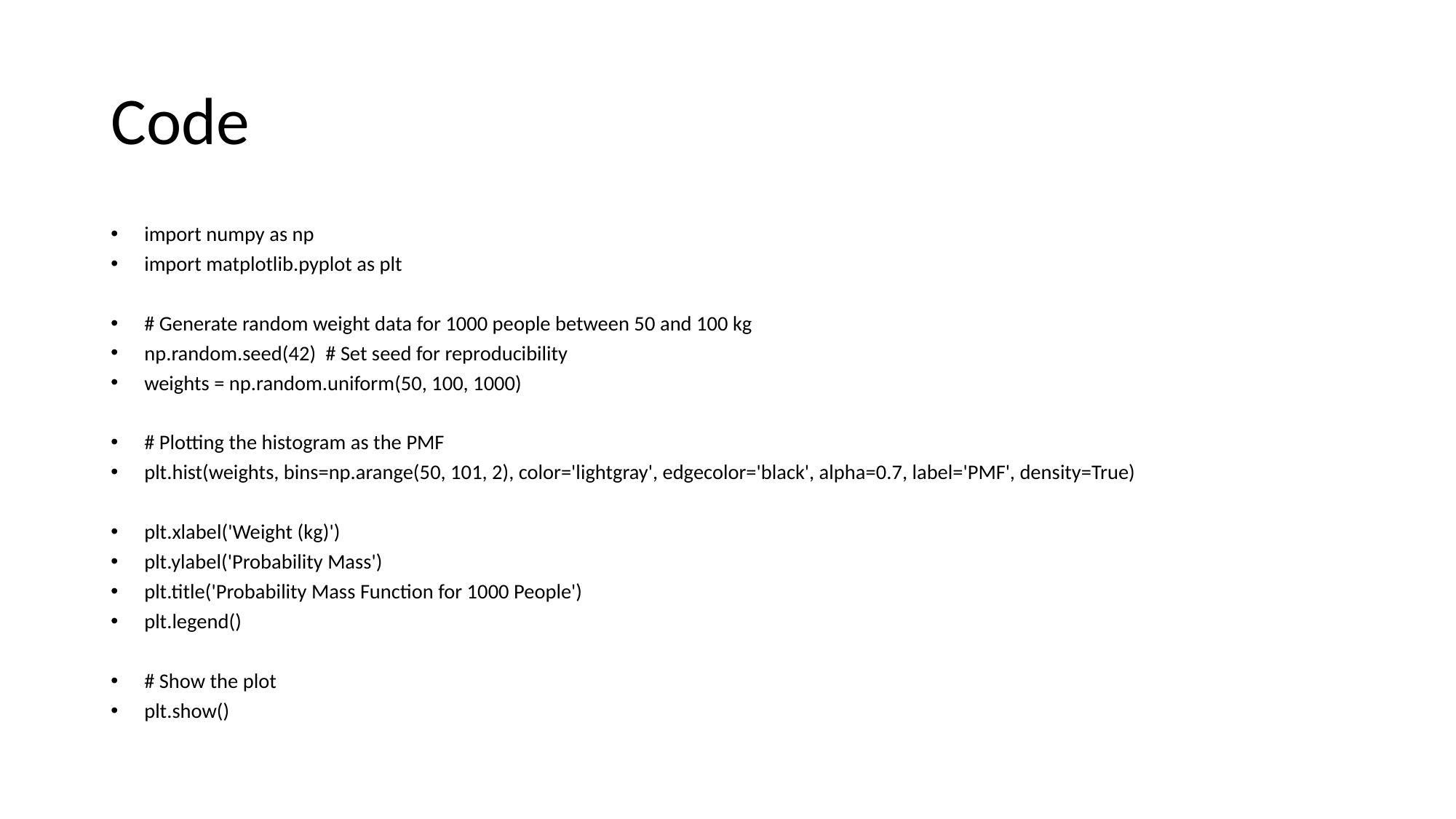

# Code
import numpy as np
import matplotlib.pyplot as plt

# Generate random weight data for 1000 people between 50 and 100 kg
np.random.seed(42)  # Set seed for reproducibility
weights = np.random.uniform(50, 100, 1000)

# Plotting the histogram as the PMF
plt.hist(weights, bins=np.arange(50, 101, 2), color='lightgray', edgecolor='black', alpha=0.7, label='PMF', density=True)

plt.xlabel('Weight (kg)')
plt.ylabel('Probability Mass')
plt.title('Probability Mass Function for 1000 People')
plt.legend()

# Show the plot
plt.show()